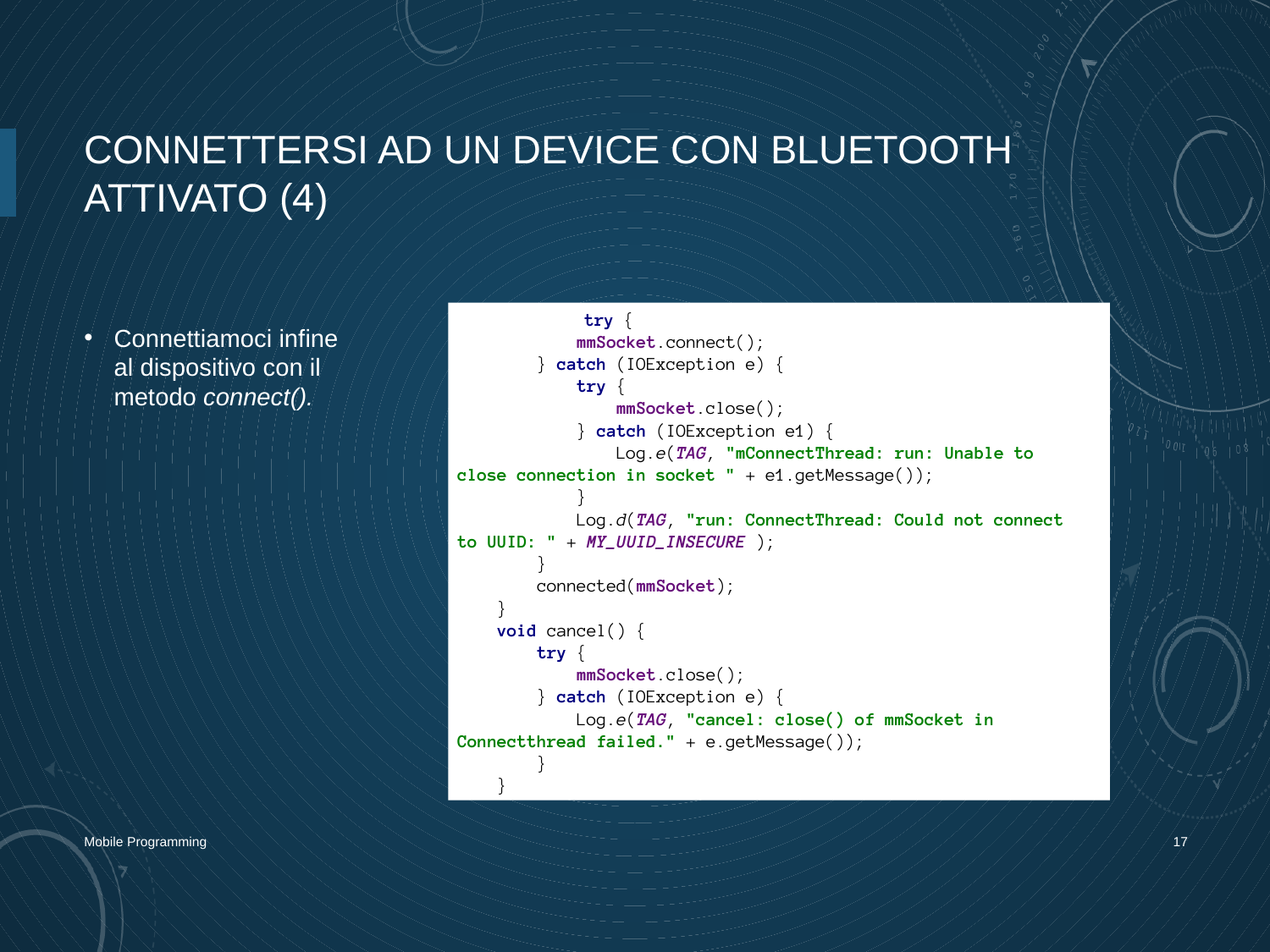

# Connettersi ad un device con Bluetooth attivato (4)
	try {
            mmSocket.connect();
        } catch (IOException e) {
            try {
                mmSocket.close();
            } catch (IOException e1) {
                Log.e(TAG, "mConnectThread: run: Unable to 	close connection in socket " + e1.getMessage());
            }
            Log.d(TAG, "run: ConnectThread: Could not connect 	to UUID: " + MY_UUID_INSECURE );
        }
        connected(mmSocket);
    }
    void cancel() {
        try {
            mmSocket.close();
        } catch (IOException e) {
            Log.e(TAG, "cancel: close() of mmSocket in 	Connectthread failed." + e.getMessage());
        }
    }
Connettiamoci infine al dispositivo con il metodo connect().
Mobile Programming
17